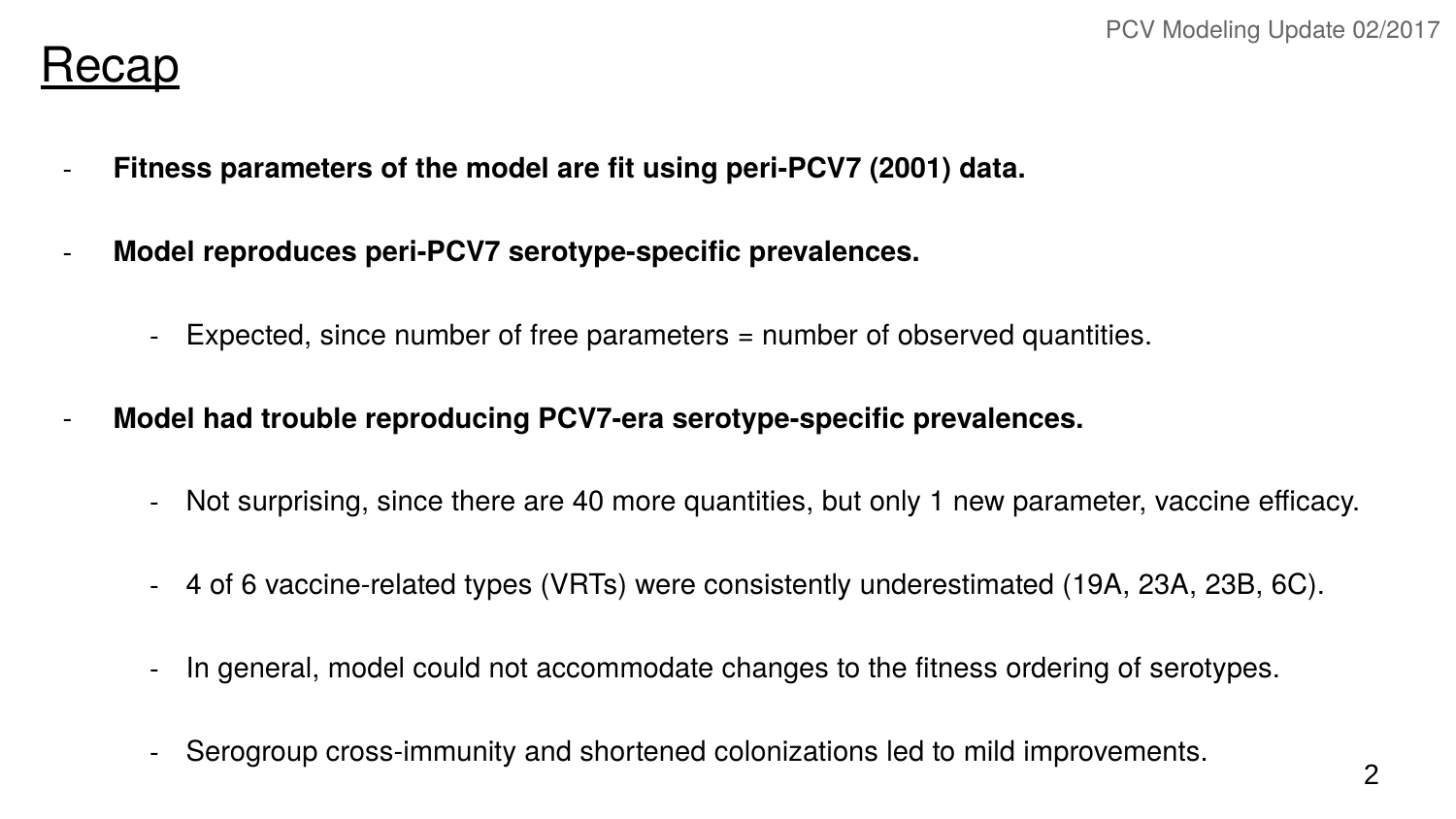

PCV Modeling Update 02/2017
# Recap
Fitness parameters of the model are fit using peri-PCV7 (2001) data.
Model reproduces peri-PCV7 serotype-specific prevalences.
Expected, since number of free parameters = number of observed quantities.
Model had trouble reproducing PCV7-era serotype-specific prevalences.
Not surprising, since there are 40 more quantities, but only 1 new parameter, vaccine efficacy.
4 of 6 vaccine-related types (VRTs) were consistently underestimated (19A, 23A, 23B, 6C).
In general, model could not accommodate changes to the fitness ordering of serotypes.
Serogroup cross-immunity and shortened colonizations led to mild improvements.
Details in Phase II Tasks 3 and 4 Report.
2